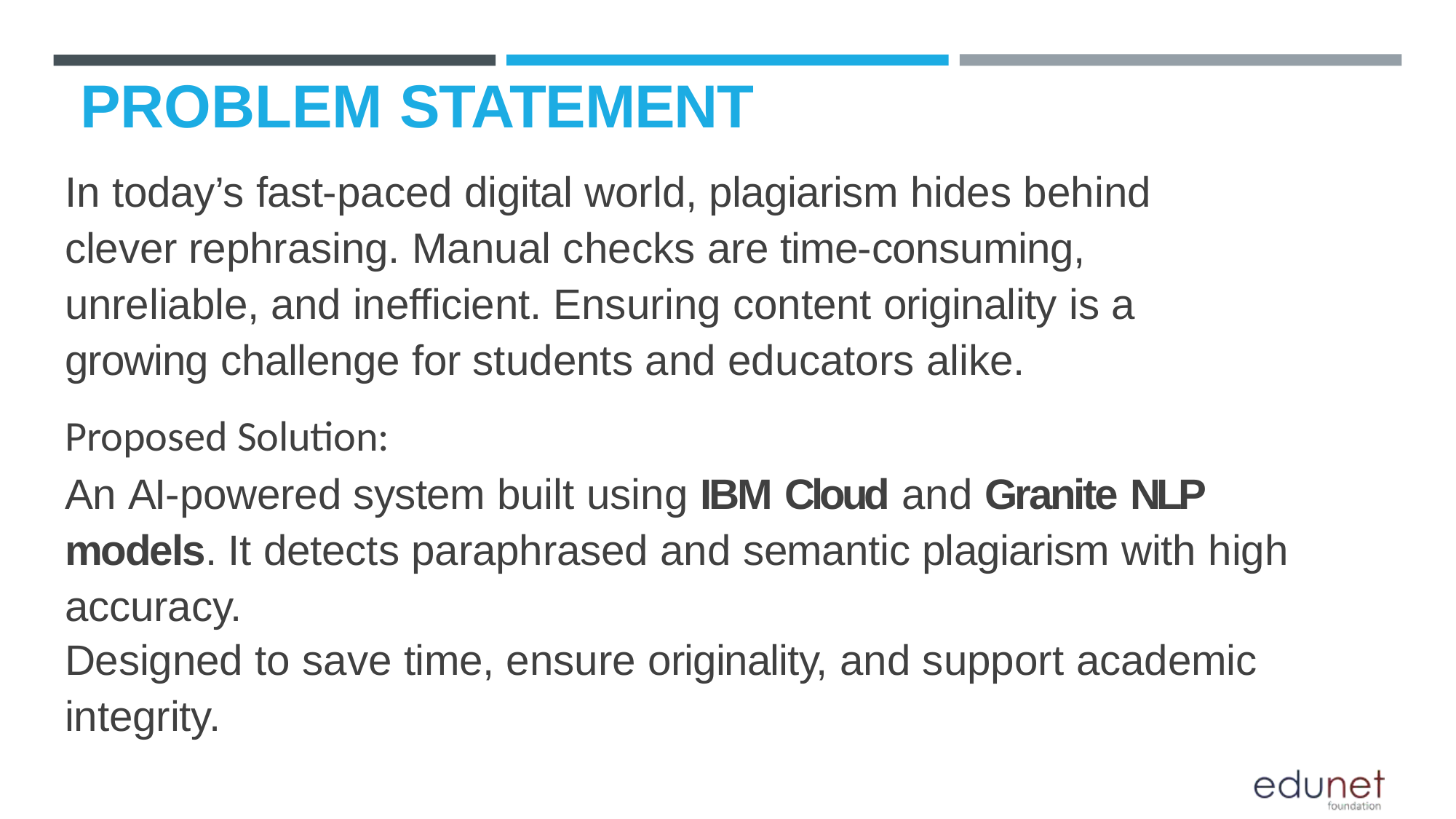

# PROBLEM STATEMENT
In today’s fast-paced digital world, plagiarism hides behind clever rephrasing. Manual checks are time-consuming, unreliable, and inefficient. Ensuring content originality is a growing challenge for students and educators alike.
Proposed Solution:
An AI-powered system built using IBM Cloud and Granite NLP models. It detects paraphrased and semantic plagiarism with high accuracy.
Designed to save time, ensure originality, and support academic
integrity.